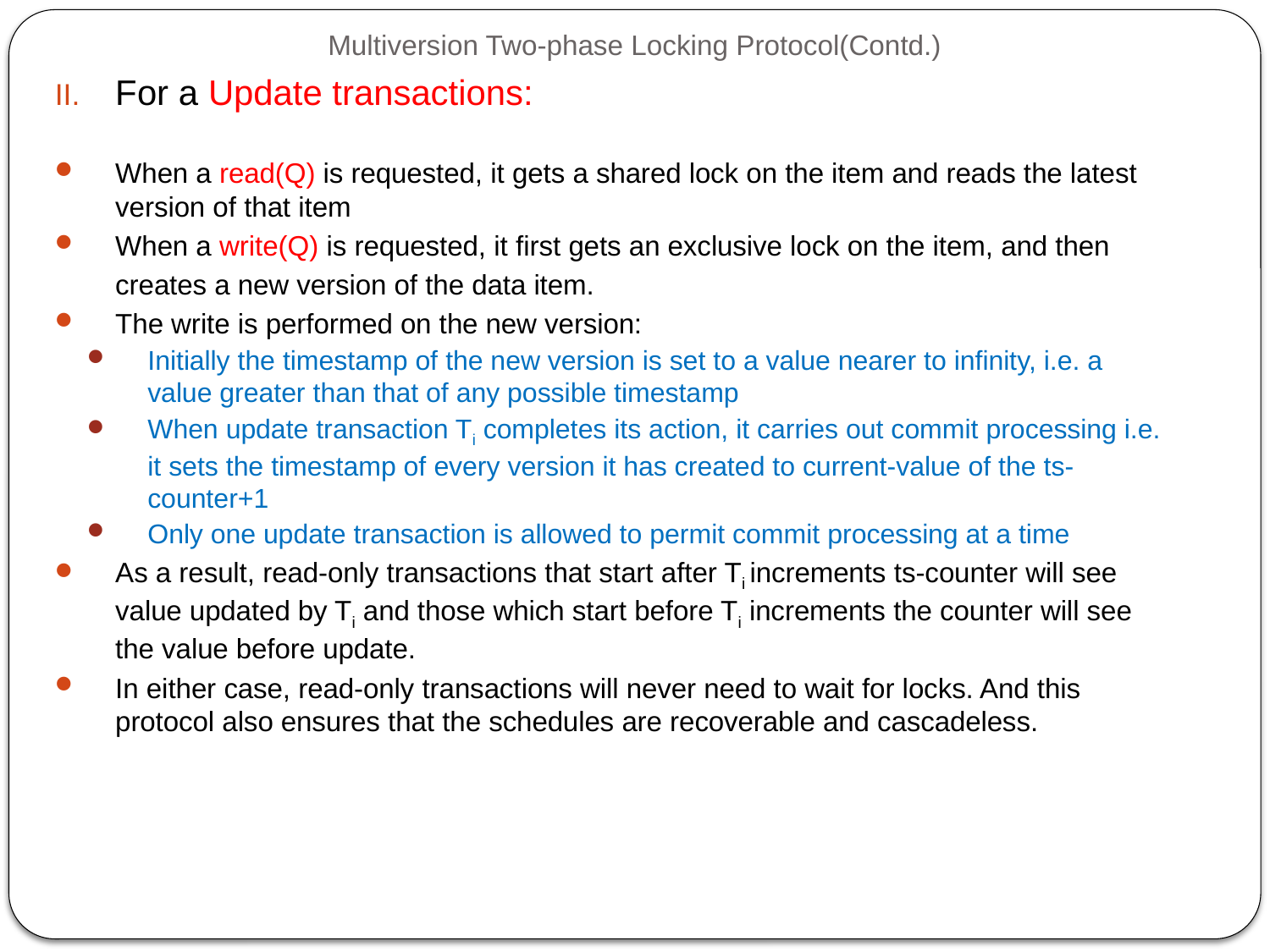

# Multiversion Two-phase Locking Protocol(Contd.)
For a Update transactions:

When a read(Q) is requested, it gets a shared lock on the item and reads the latest version of that item
When a write(Q) is requested, it first gets an exclusive lock on the item, and then
	creates a new version of the data item.
The write is performed on the new version:
Initially the timestamp of the new version is set to a value nearer to infinity, i.e. a value greater than that of any possible timestamp
When update transaction Ti completes its action, it carries out commit processing i.e. it sets the timestamp of every version it has created to current-value of the ts-counter+1
Only one update transaction is allowed to permit commit processing at a time
As a result, read-only transactions that start after Ti increments ts-counter will see value updated by Ti and those which start before Ti increments the counter will see the value before update.
In either case, read-only transactions will never need to wait for locks. And this protocol also ensures that the schedules are recoverable and cascadeless.